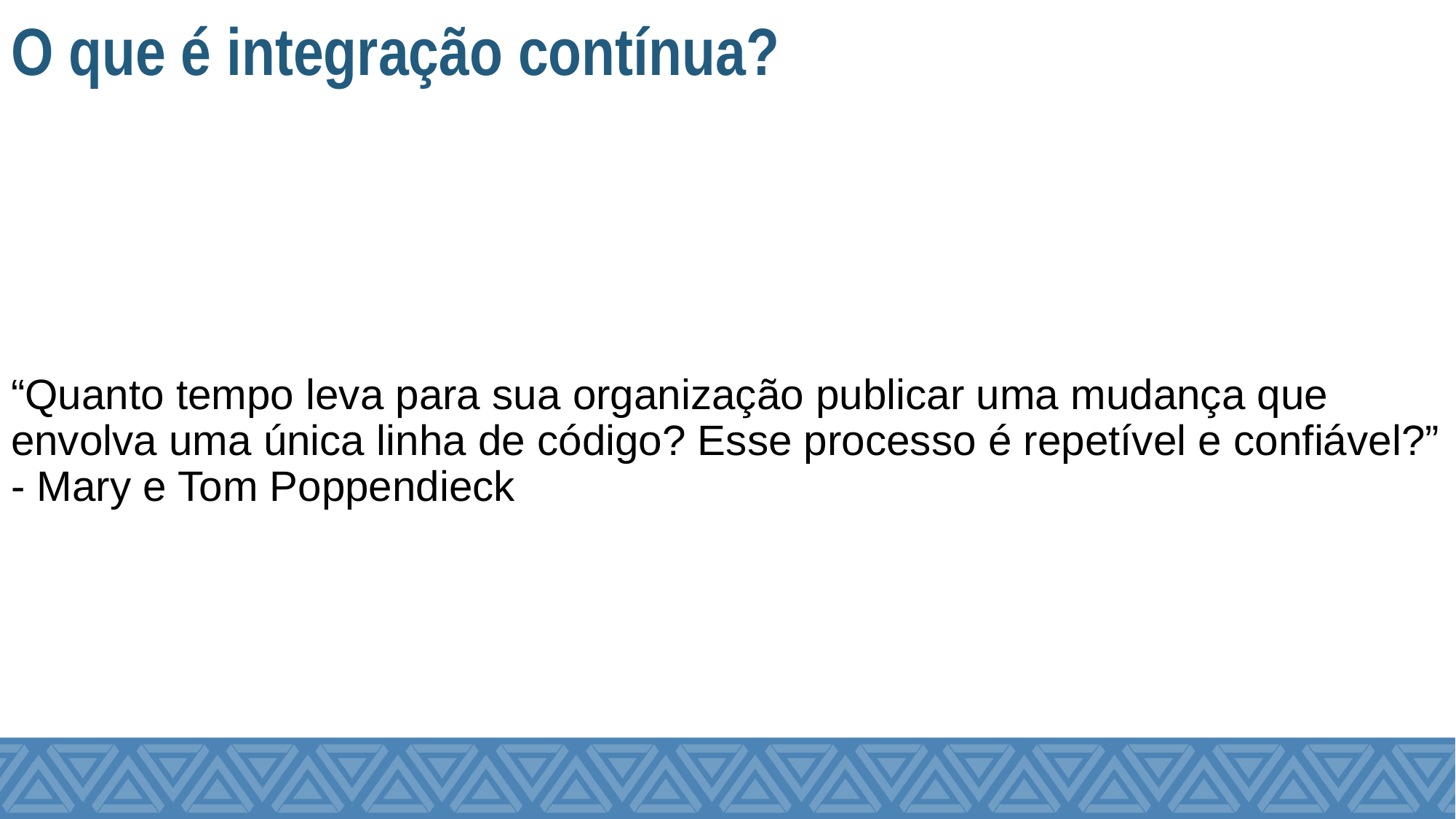

# O que é integração contínua?
“Quanto tempo leva para sua organização publicar uma mudança que envolva uma única linha de código? Esse processo é repetível e confiável?” - Mary e Tom Poppendieck